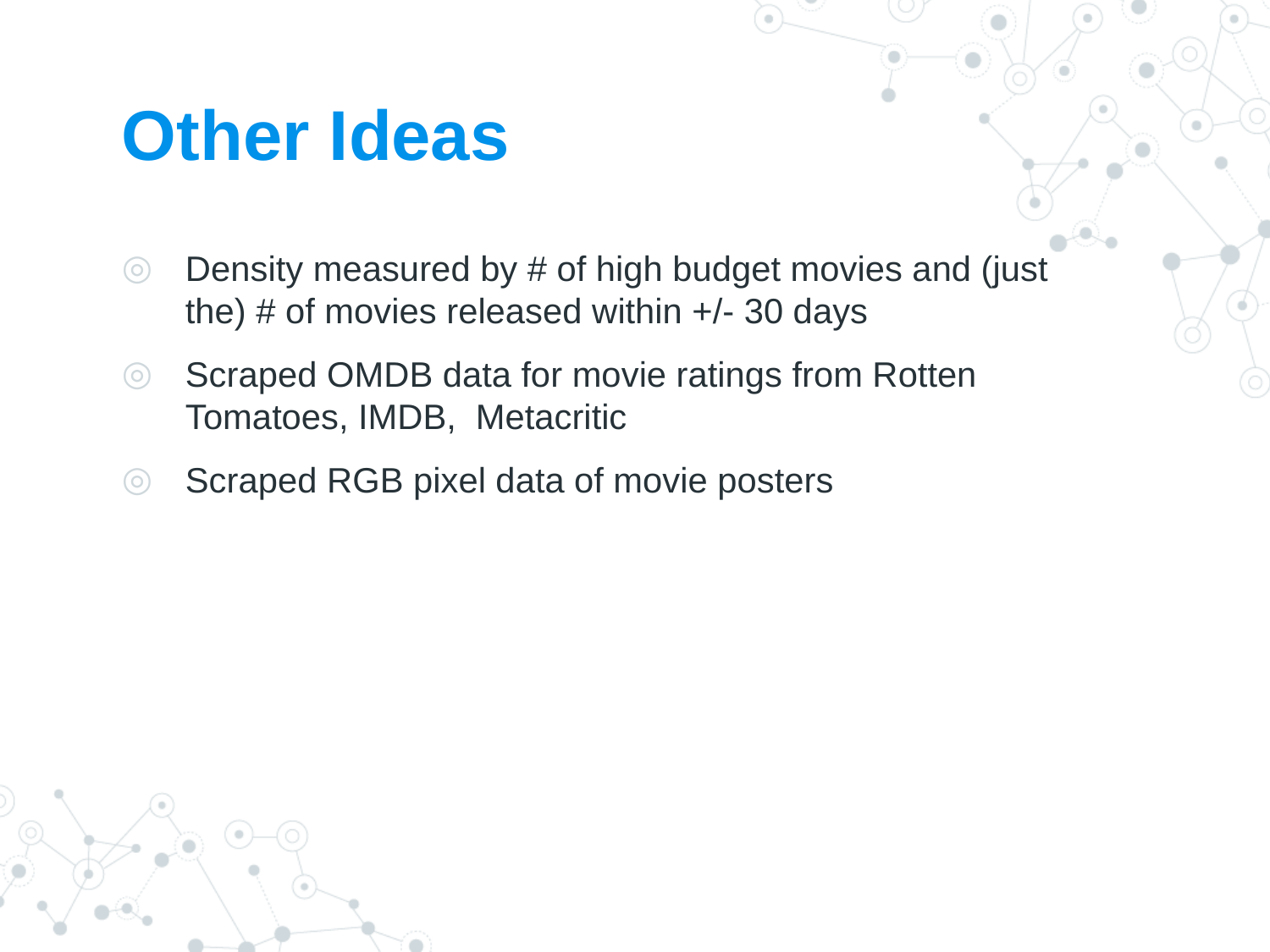

# Other Ideas
Density measured by # of high budget movies and (just the) # of movies released within +/- 30 days
Scraped OMDB data for movie ratings from Rotten Tomatoes, IMDB,  Metacritic
Scraped RGB pixel data of movie posters